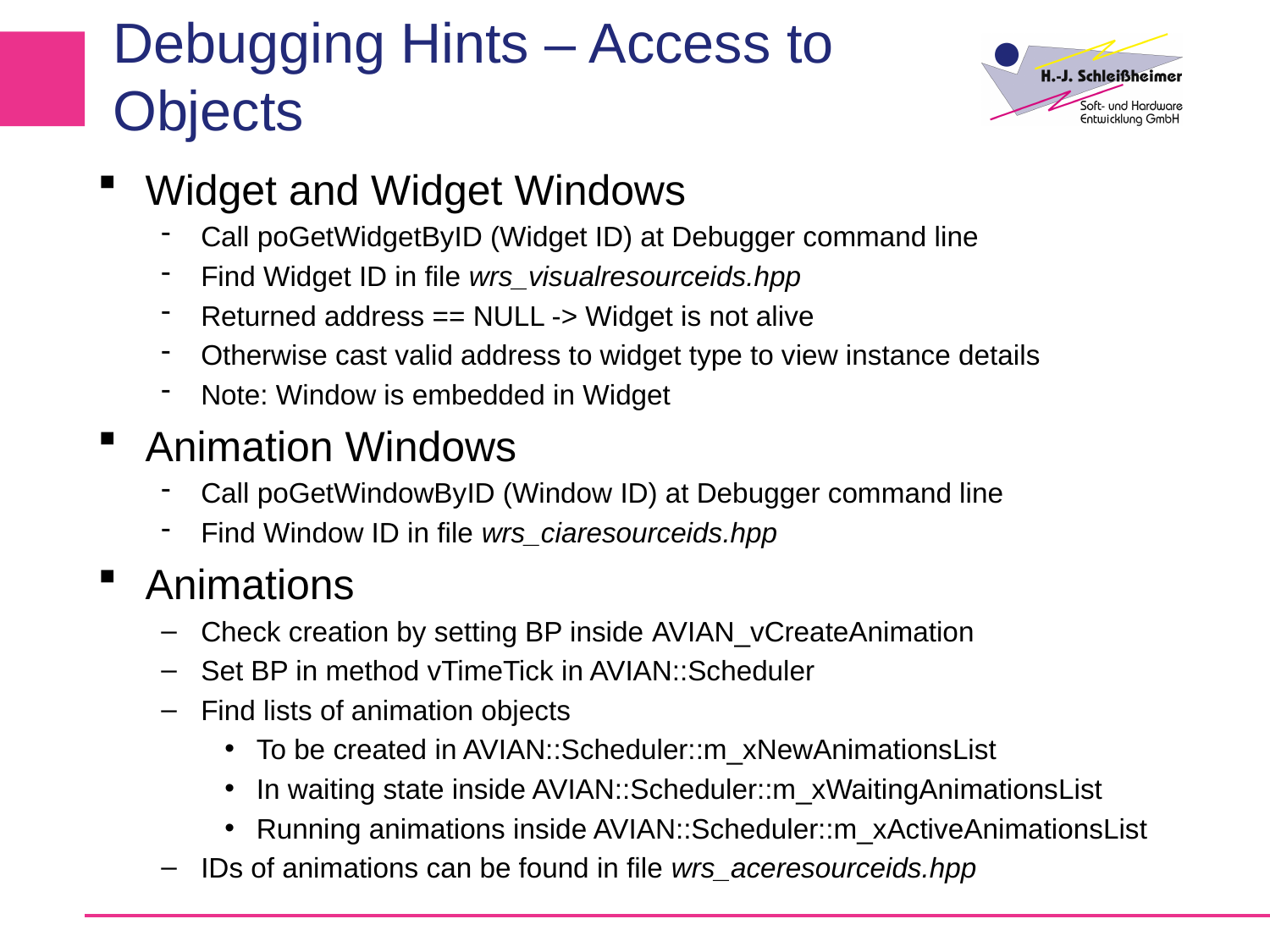

# Debugging Hints – Access to Objects
Widget and Widget Windows
Call poGetWidgetByID (Widget ID) at Debugger command line
Find Widget ID in file wrs_visualresourceids.hpp
Returned address == NULL -> Widget is not alive
Otherwise cast valid address to widget type to view instance details
Note: Window is embedded in Widget
Animation Windows
Call poGetWindowByID (Window ID) at Debugger command line
Find Window ID in file wrs_ciaresourceids.hpp
Animations
Check creation by setting BP inside AVIAN_vCreateAnimation
Set BP in method vTimeTick in AVIAN::Scheduler
Find lists of animation objects
To be created in AVIAN::Scheduler::m_xNewAnimationsList
In waiting state inside AVIAN::Scheduler::m_xWaitingAnimationsList
Running animations inside AVIAN::Scheduler::m_xActiveAnimationsList
IDs of animations can be found in file wrs_aceresourceids.hpp